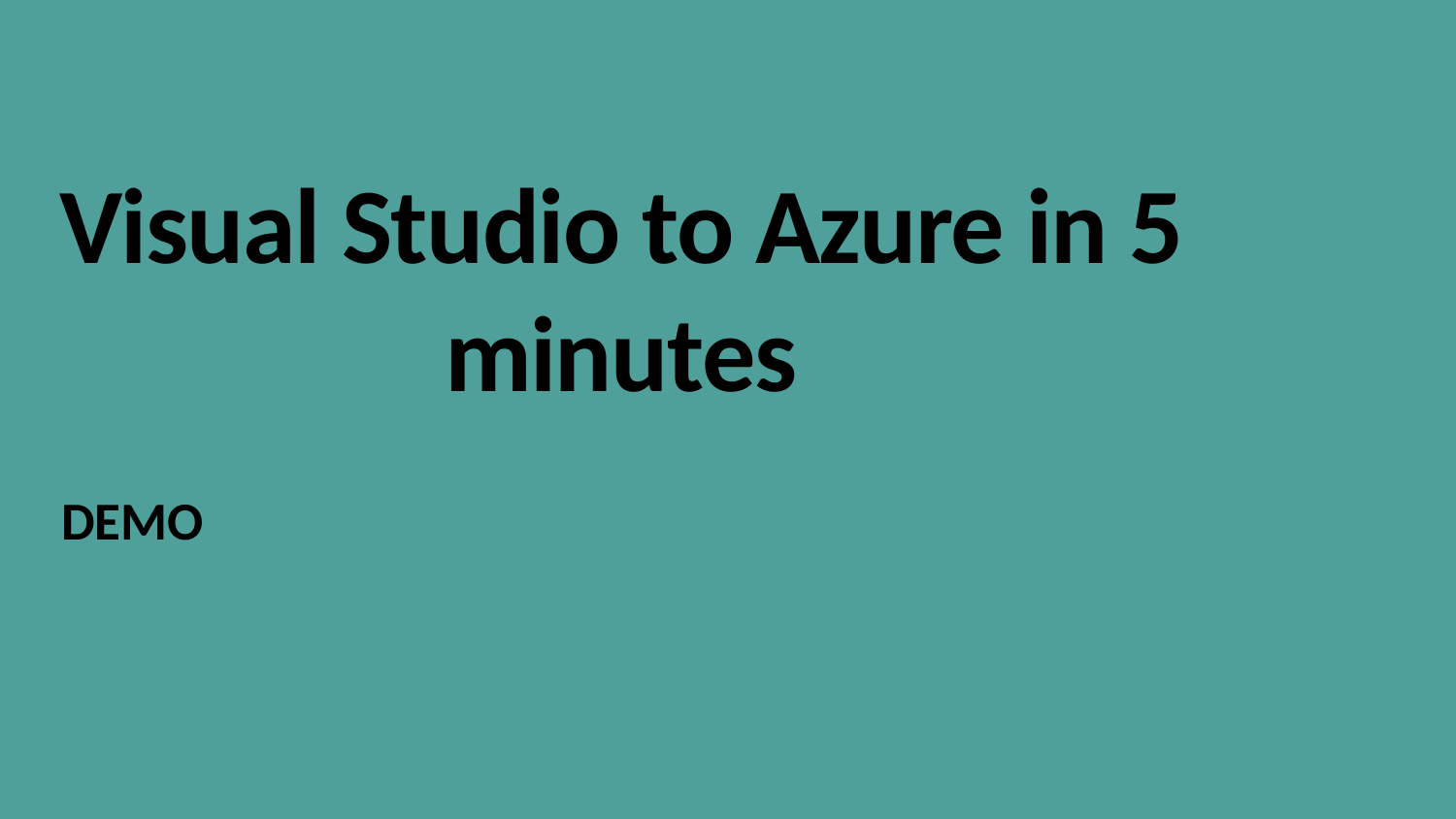

# Visual Studio to Azure in 5 minutes
DEMO